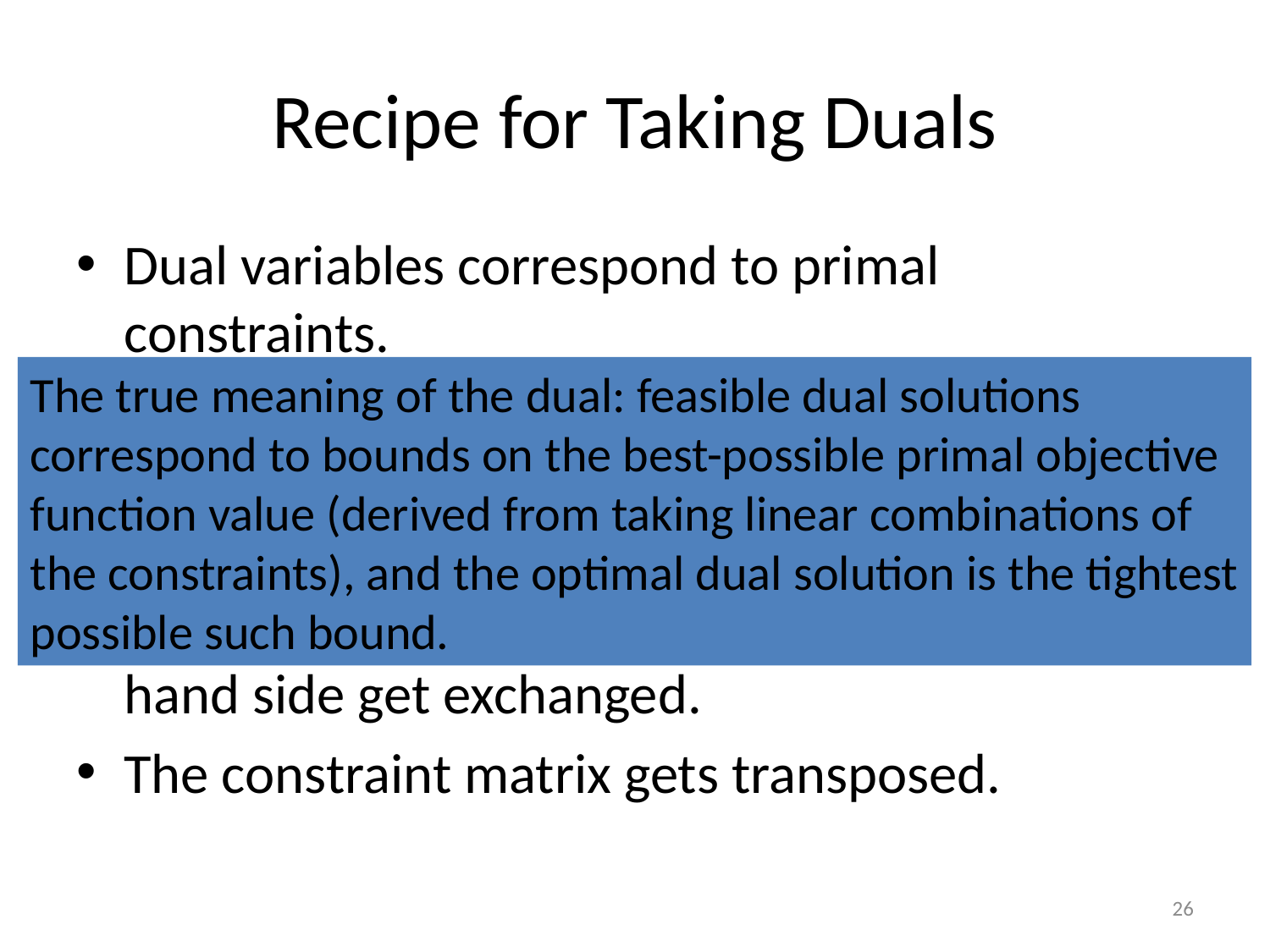

# Recipe for Taking Duals
Dual variables correspond to primal constraints.
Dual constraints correspond to primal variables.
Maximization and minimization get exchanged, the objective function and right-hand side get exchanged.
The constraint matrix gets transposed.
The true meaning of the dual: feasible dual solutions
correspond to bounds on the best-possible primal objective
function value (derived from taking linear combinations of
the constraints), and the optimal dual solution is the tightest
possible such bound.
26